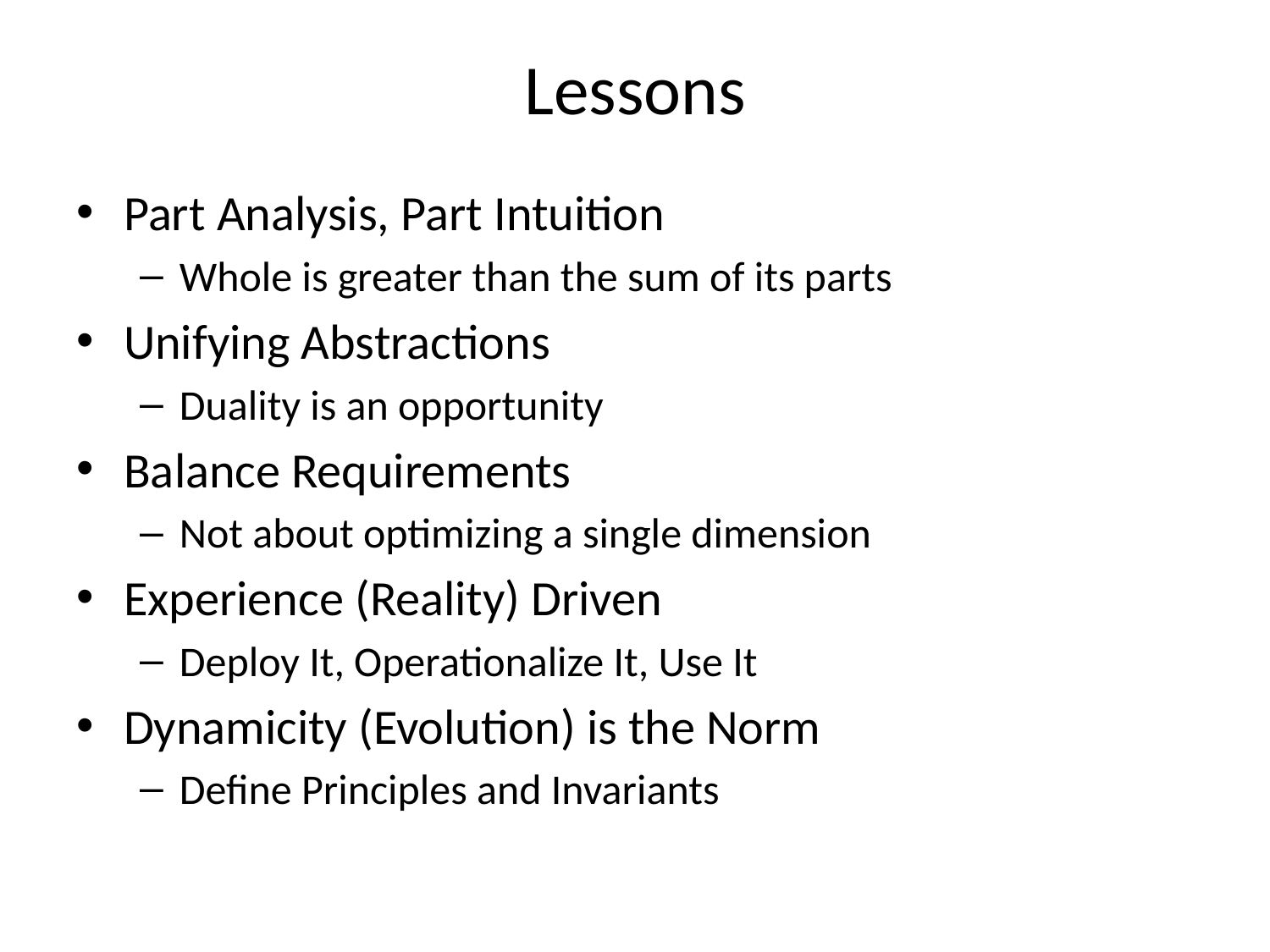

# Lessons
Part Analysis, Part Intuition
Whole is greater than the sum of its parts
Unifying Abstractions
Duality is an opportunity
Balance Requirements
Not about optimizing a single dimension
Experience (Reality) Driven
Deploy It, Operationalize It, Use It
Dynamicity (Evolution) is the Norm
Define Principles and Invariants